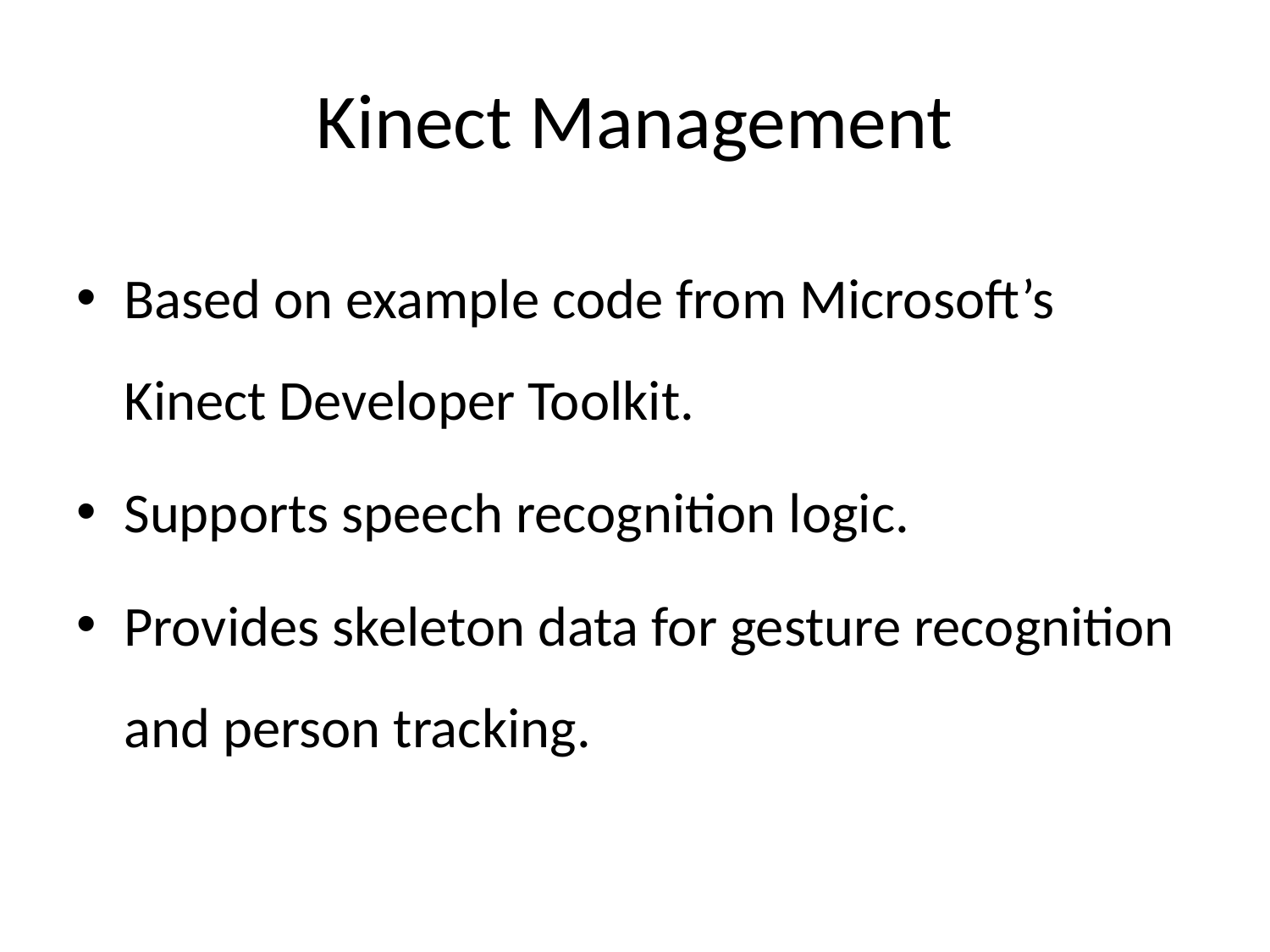

# Kinect Management
Based on example code from Microsoft’s Kinect Developer Toolkit.
Supports speech recognition logic.
Provides skeleton data for gesture recognition and person tracking.